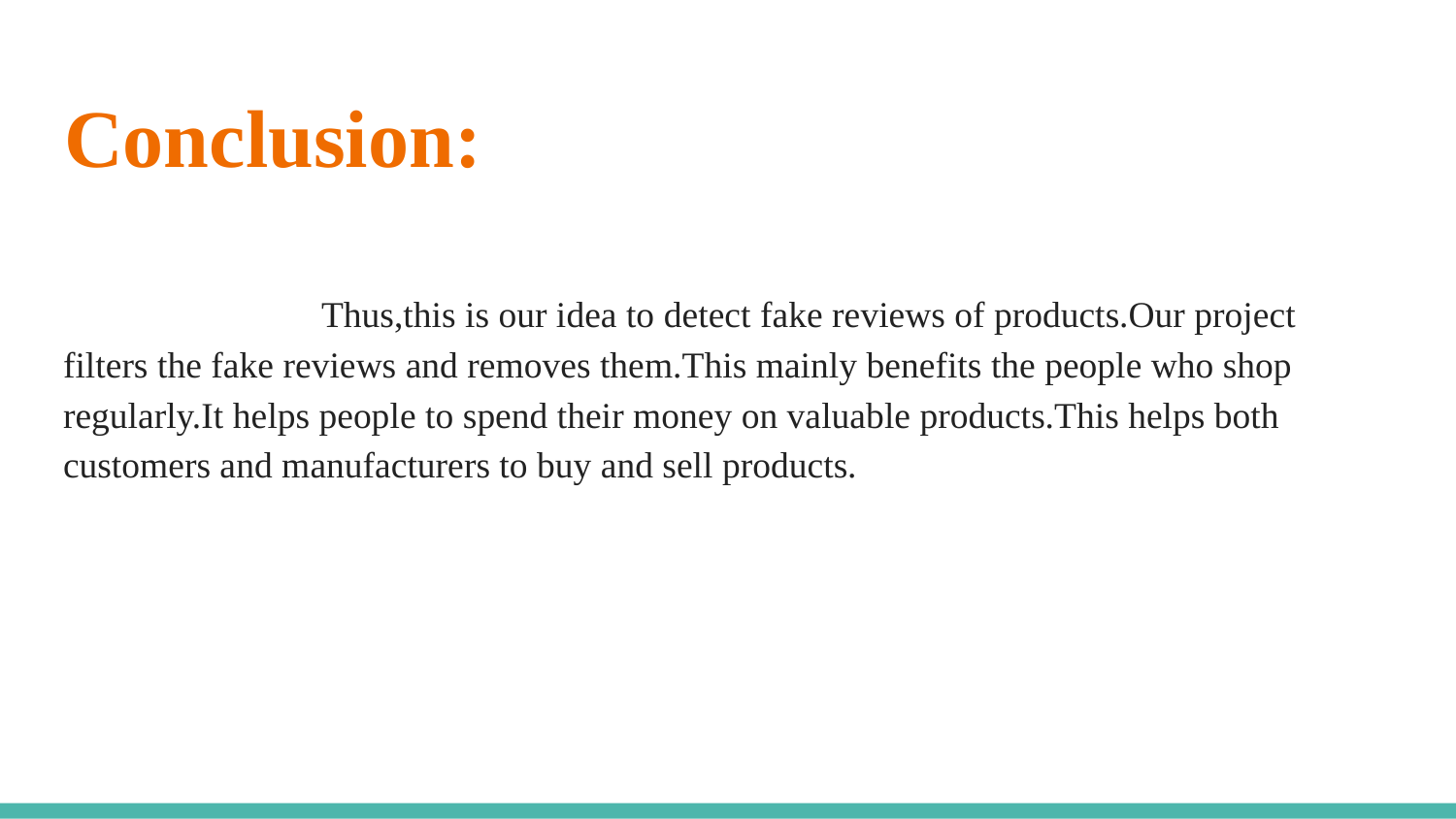

# Conclusion:

                            Thus,this is our idea to detect fake reviews of products.Our project filters the fake reviews and removes them.This mainly benefits the people who shop regularly.It helps people to spend their money on valuable products.This helps both customers and manufacturers to buy and sell products.